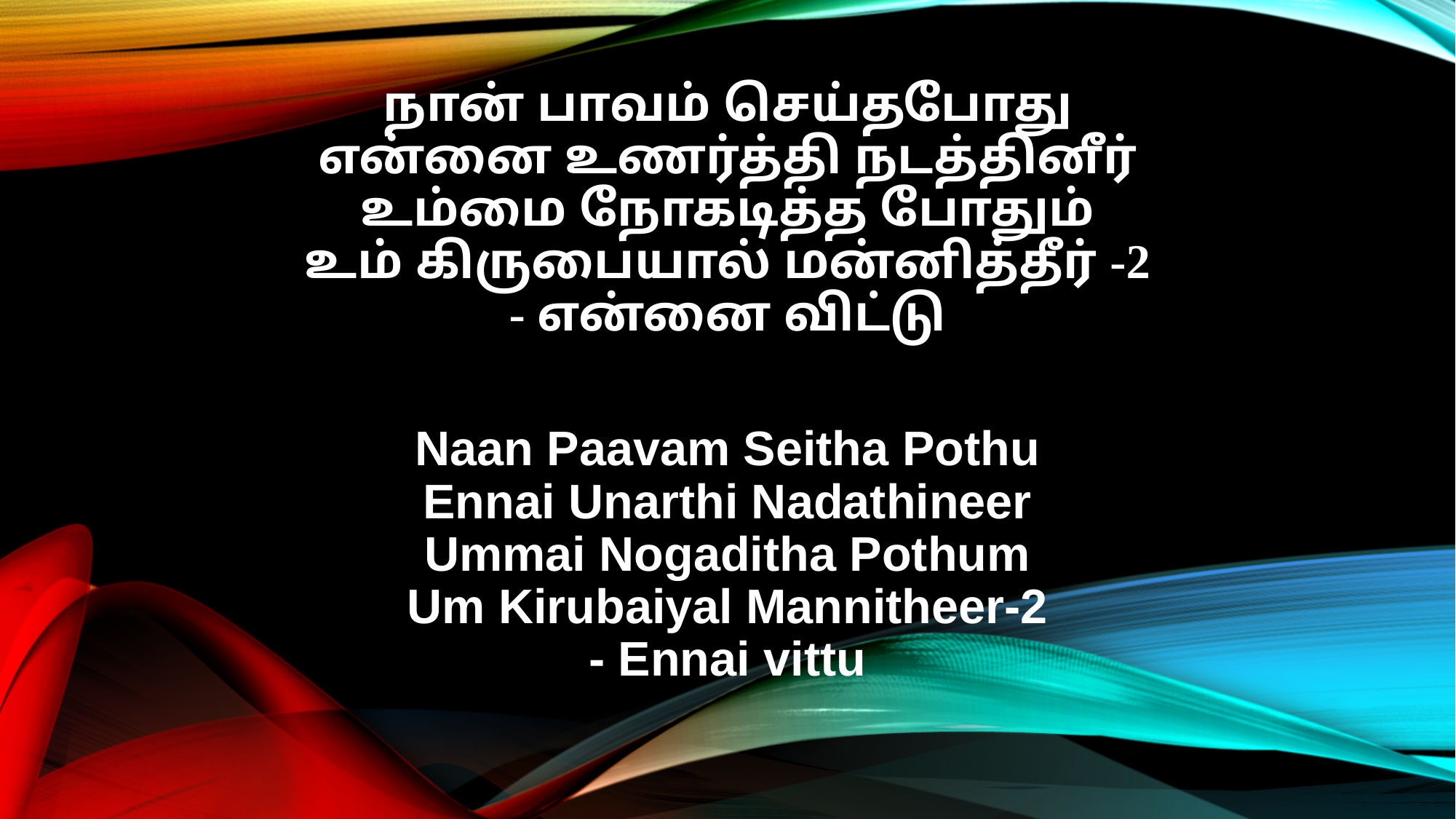

நான் பாவம் செய்தபோது
என்னை உணர்த்தி நடத்தினீர்
உம்மை நோகடித்த போதும்
உம் கிருபையால் மன்னித்தீர் -2
- என்னை விட்டு

Naan Paavam Seitha Pothu
Ennai Unarthi Nadathineer
Ummai Nogaditha Pothum
Um Kirubaiyal Mannitheer-2
- Ennai vittu